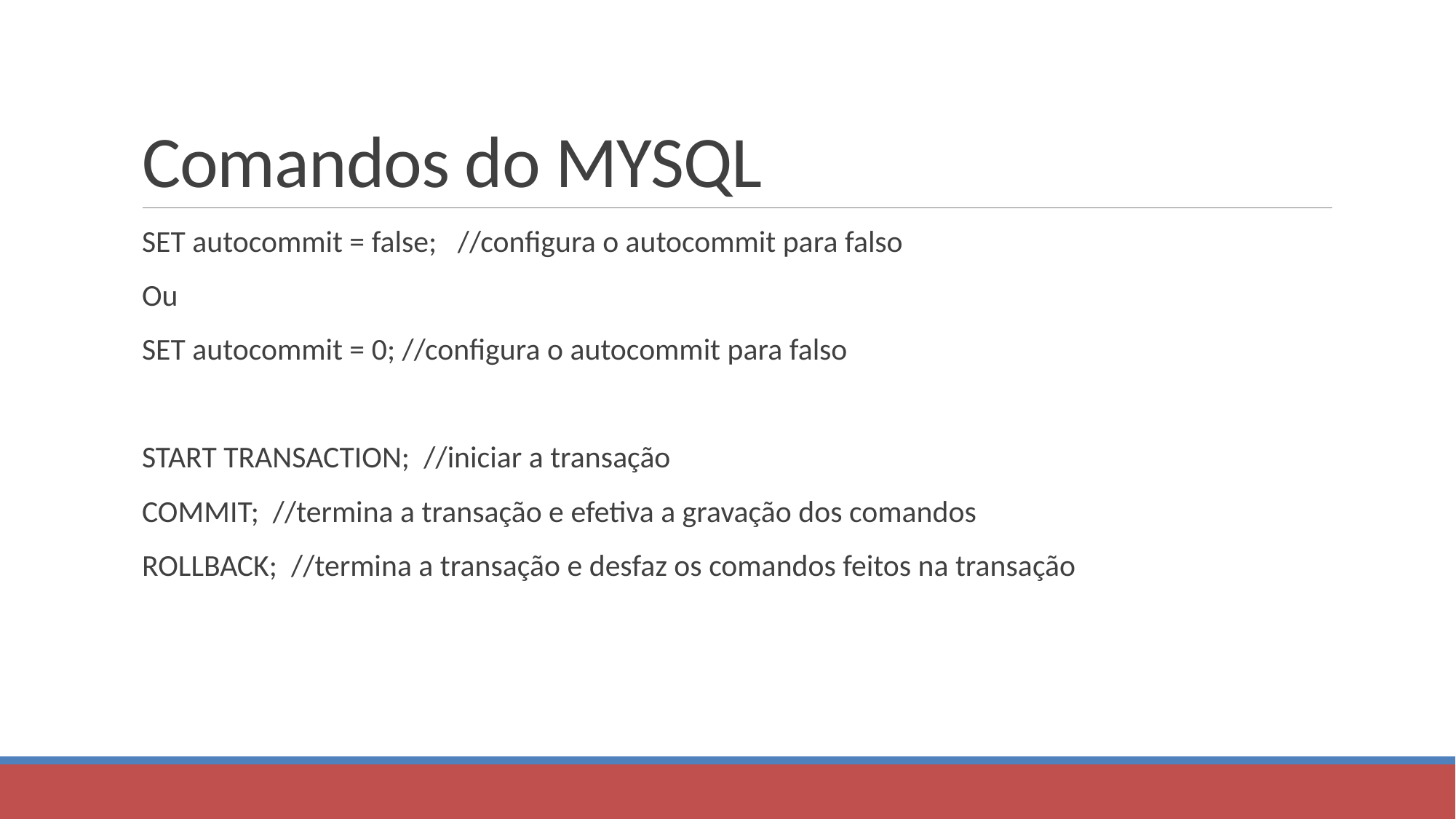

# Comandos do MYSQL
SET autocommit = false;   //configura o autocommit para falso
Ou
SET autocommit = 0; //configura o autocommit para falso

START TRANSACTION;  //iniciar a transação
COMMIT;  //termina a transação e efetiva a gravação dos comandos
ROLLBACK;  //termina a transação e desfaz os comandos feitos na transação